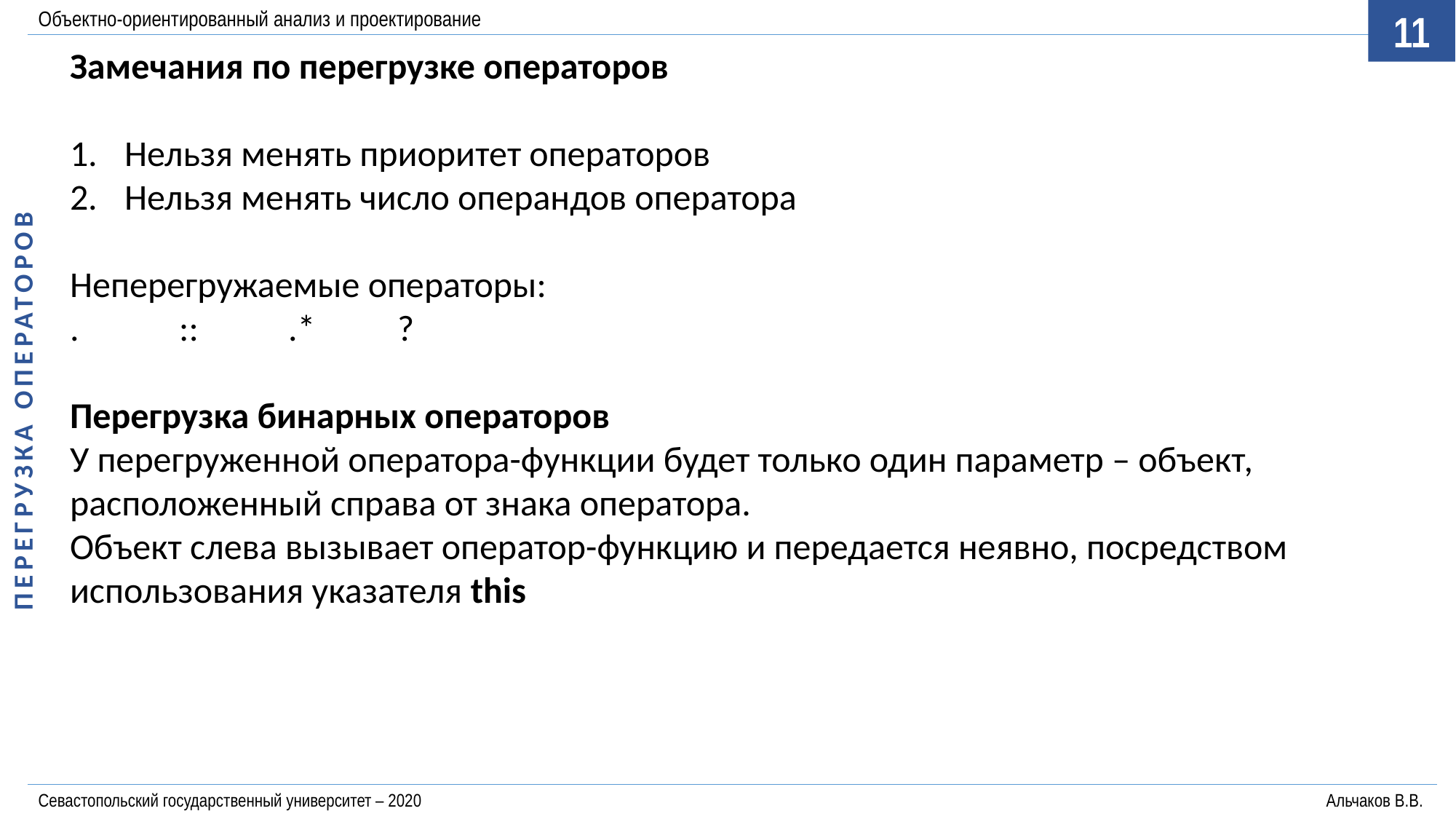

Объектно-ориентированный анализ и проектирование
11
Замечания по перегрузке операторов

Нельзя менять приоритет операторов
Нельзя менять число операндов оператора

Неперегружаемые операторы:
.	::	.*	?

Перегрузка бинарных операторов
У перегруженной оператора-функции будет только один параметр – объект, расположенный справа от знака оператора.
Объект слева вызывает оператор-функцию и передается неявно, посредством использования указателя this
ПЕРЕГРУЗКА ОПЕРАТОРОВ
Севастопольский государственный университет – 2020	Альчаков В.В.